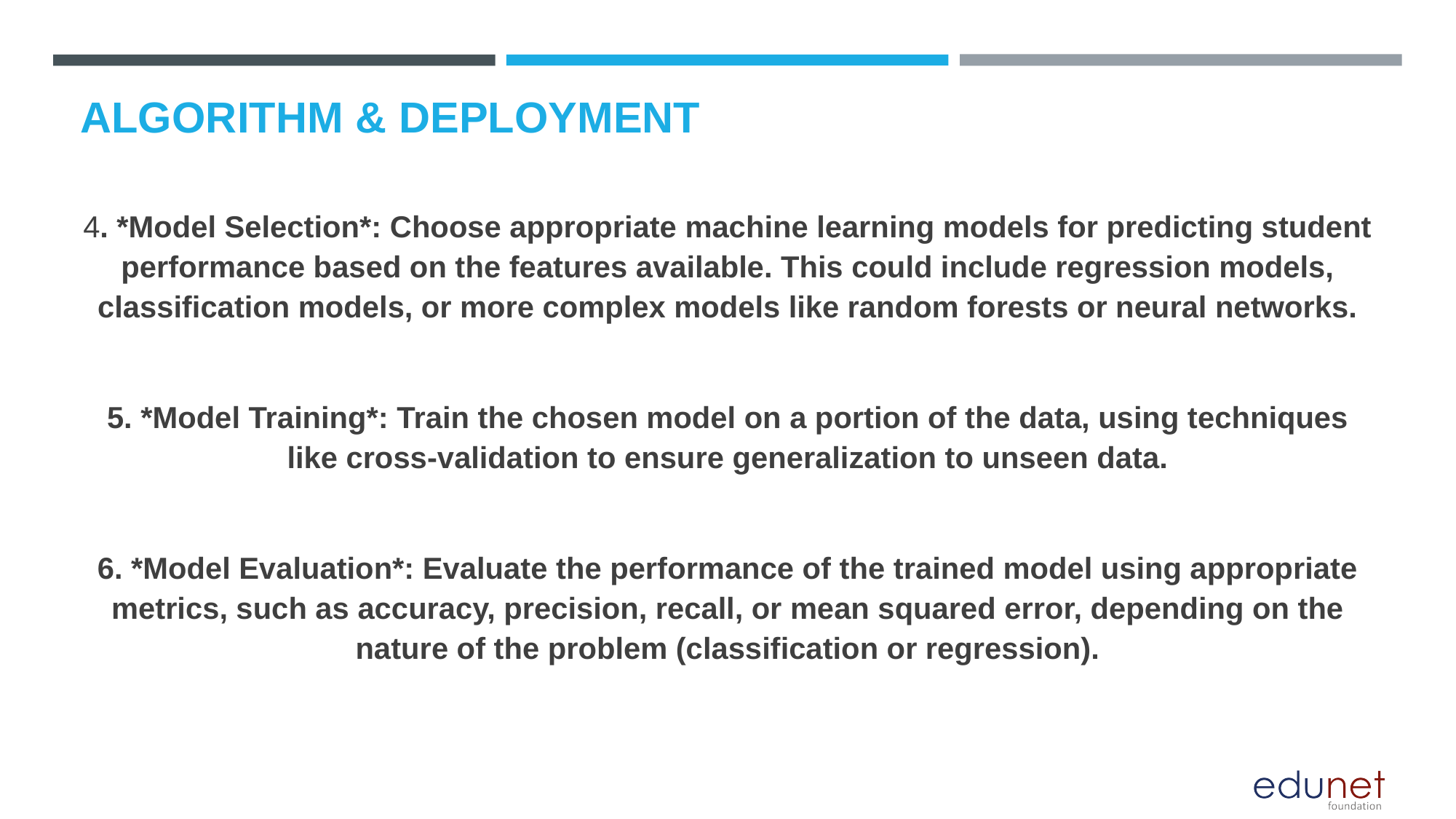

# ALGORITHM & DEPLOYMENT
4. *Model Selection*: Choose appropriate machine learning models for predicting student performance based on the features available. This could include regression models, classification models, or more complex models like random forests or neural networks.

5. *Model Training*: Train the chosen model on a portion of the data, using techniques like cross-validation to ensure generalization to unseen data.

6. *Model Evaluation*: Evaluate the performance of the trained model using appropriate metrics, such as accuracy, precision, recall, or mean squared error, depending on the nature of the problem (classification or regression).